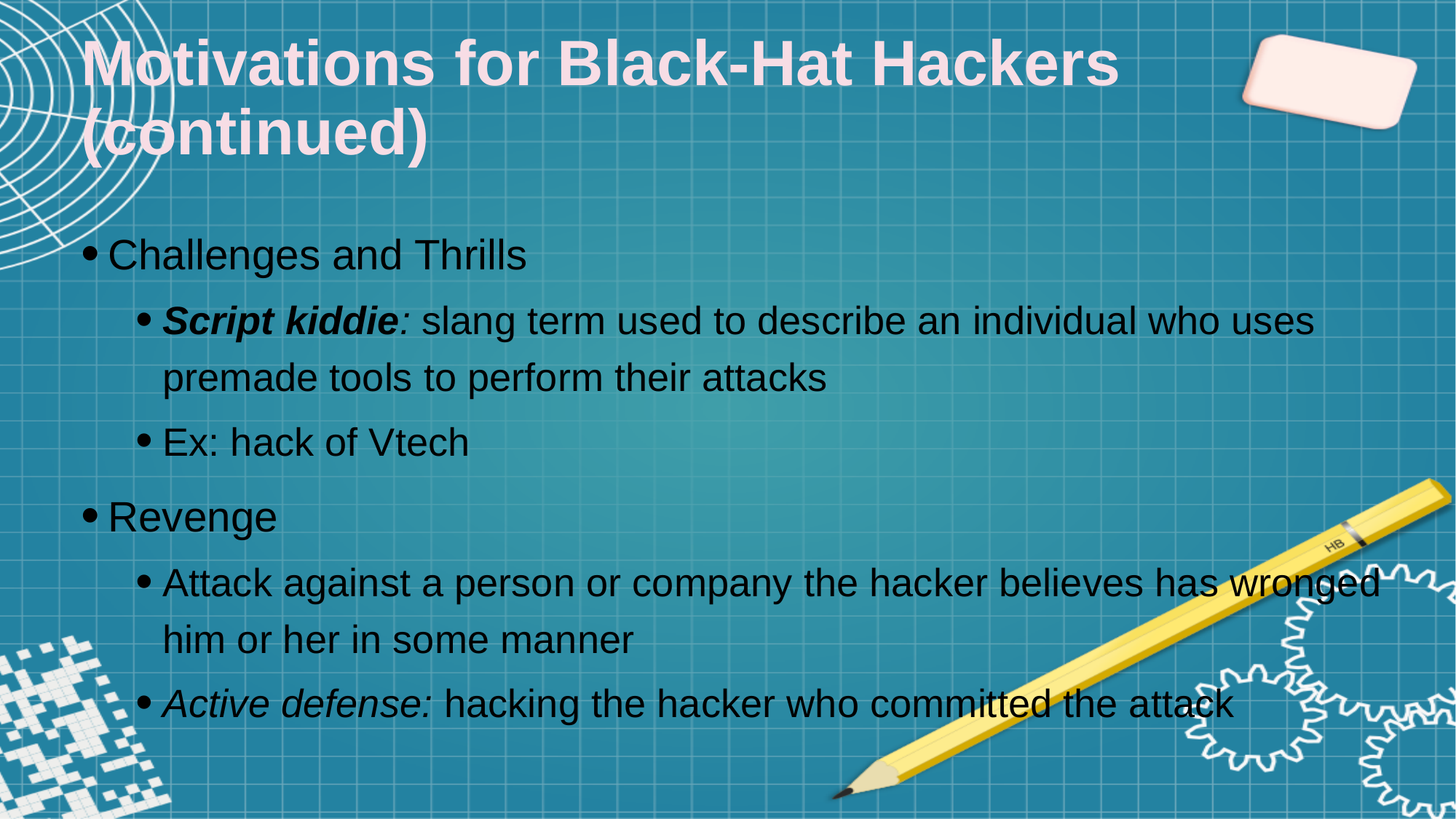

Motivations for Black-Hat Hackers (continued)
Challenges and Thrills
Script kiddie: slang term used to describe an individual who uses premade tools to perform their attacks
Ex: hack of Vtech
Revenge
Attack against a person or company the hacker believes has wronged him or her in some manner
Active defense: hacking the hacker who committed the attack